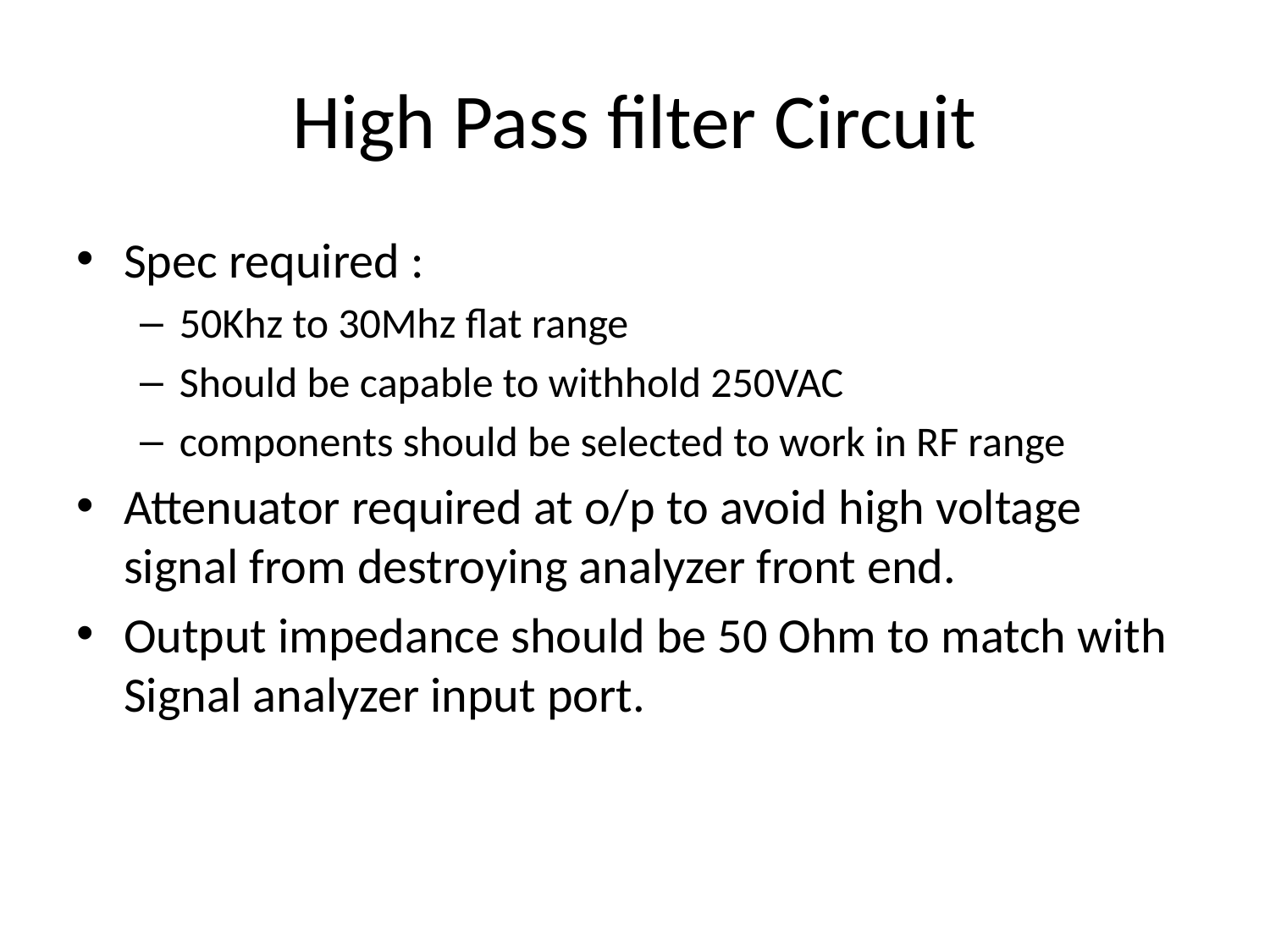

# High Pass filter Circuit
Spec required :
50Khz to 30Mhz flat range
Should be capable to withhold 250VAC
components should be selected to work in RF range
Attenuator required at o/p to avoid high voltage signal from destroying analyzer front end.
Output impedance should be 50 Ohm to match with Signal analyzer input port.